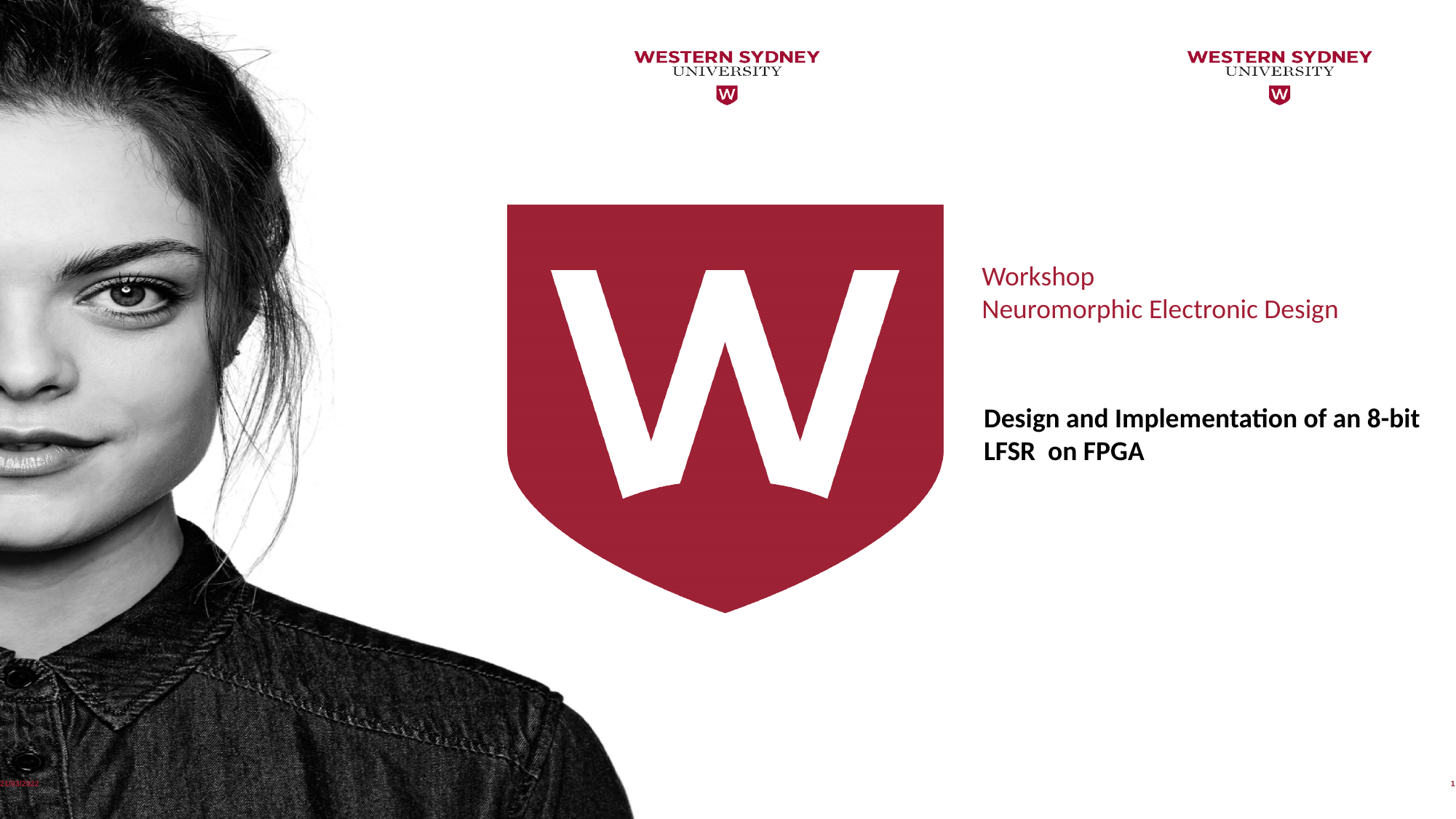

Workshop
Neuromorphic Electronic Design
Design and Implementation of an 8-bit
LFSR  on FPGA
21/03/2022
1